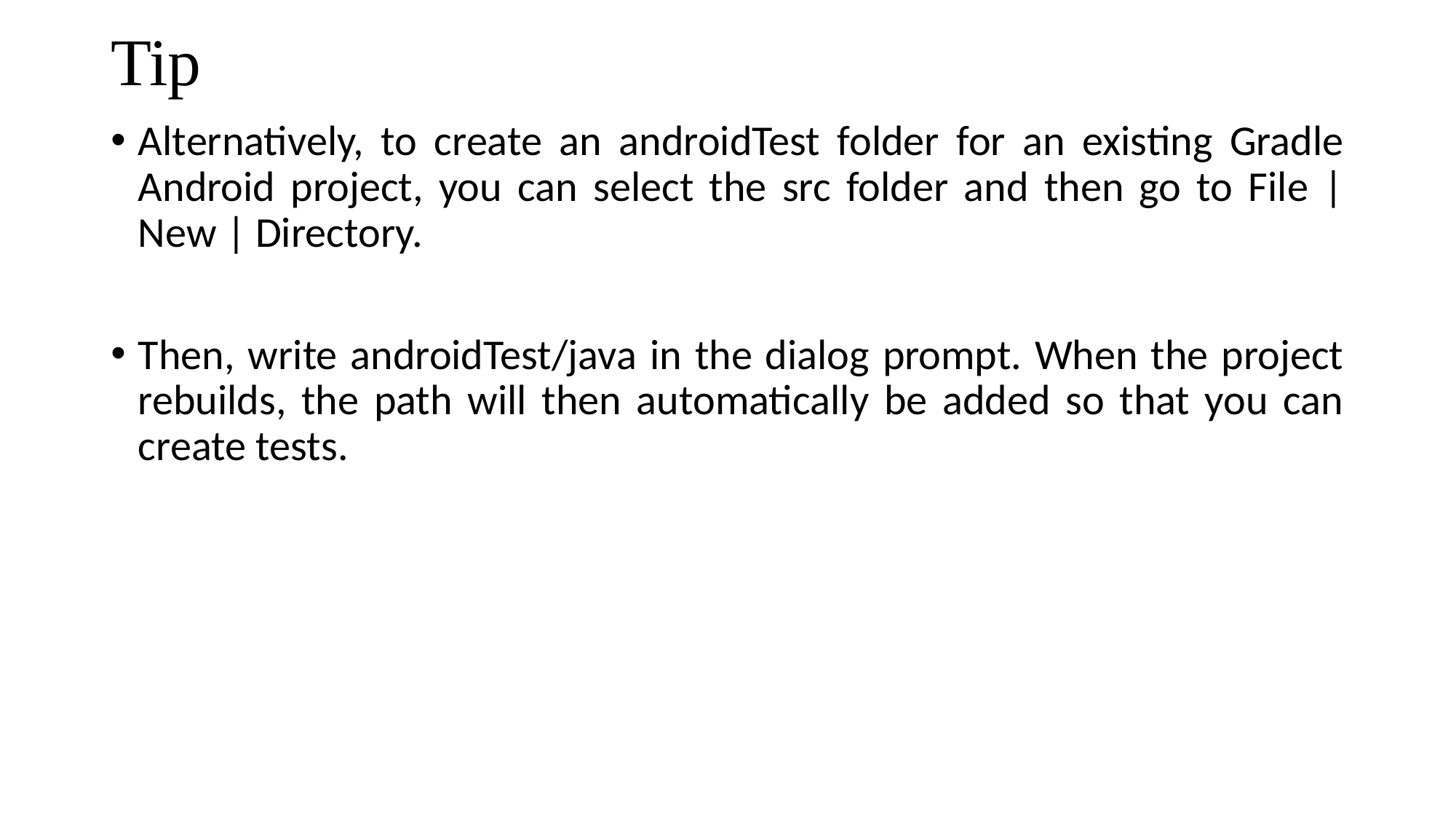

# Tip
Alternatively, to create an androidTest folder for an existing Gradle Android project, you can select the src folder and then go to File | New | Directory.

Then, write androidTest/java in the dialog prompt. When the project rebuilds, the path will then automatically be added so that you can create tests.